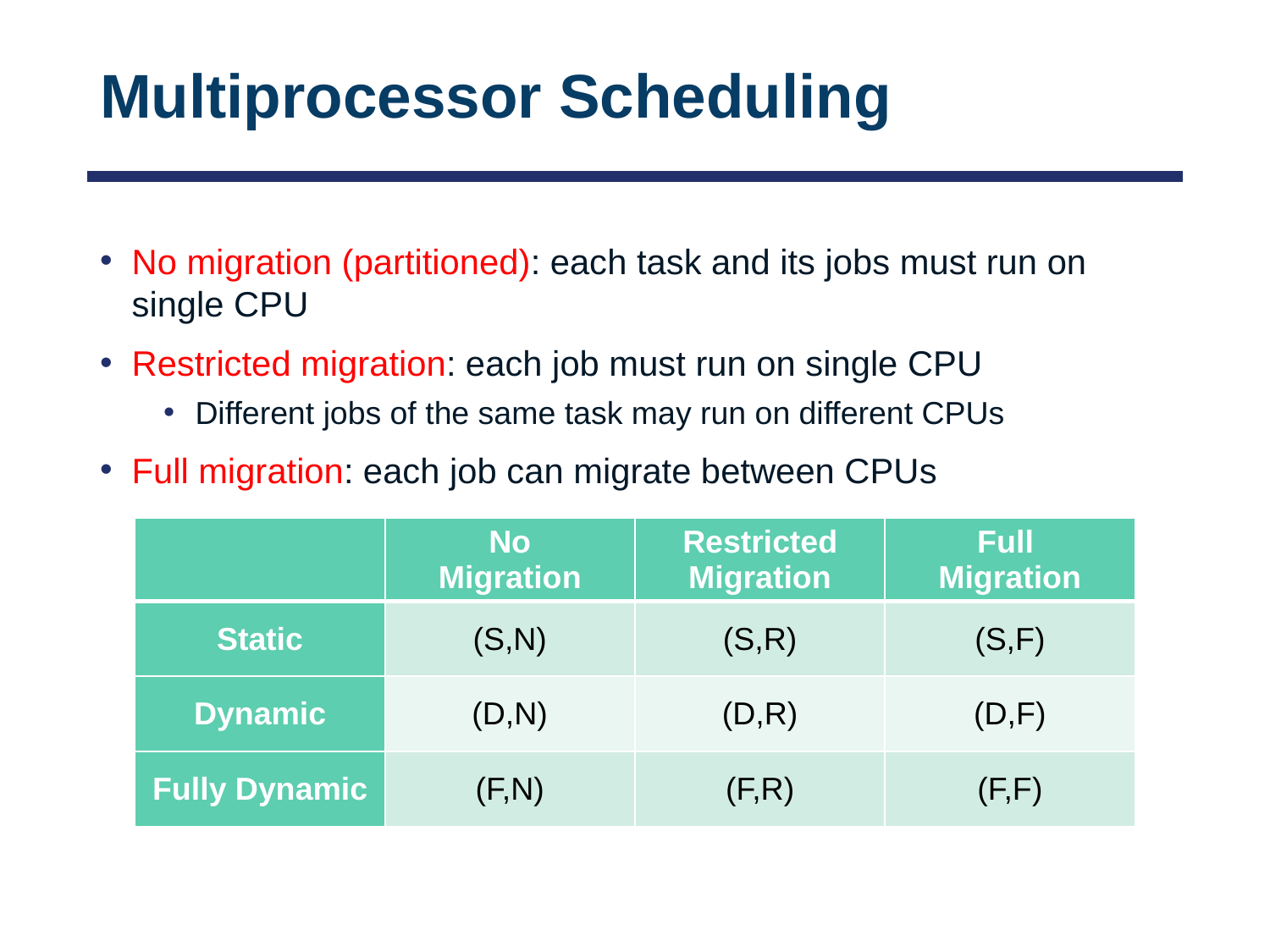

# Multiprocessor Scheduling
No migration (partitioned): each task and its jobs must run on single CPU
Restricted migration: each job must run on single CPU
Different jobs of the same task may run on different CPUs
Full migration: each job can migrate between CPUs

|  | No Migration | Restricted Migration | Full Migration |
| --- | --- | --- | --- |
| Static | (S,N) | (S,R) | (S,F) |
| Dynamic | (D,N) | (D,R) | (D,F) |
| Fully Dynamic | (F,N) | (F,R) | (F,F) |